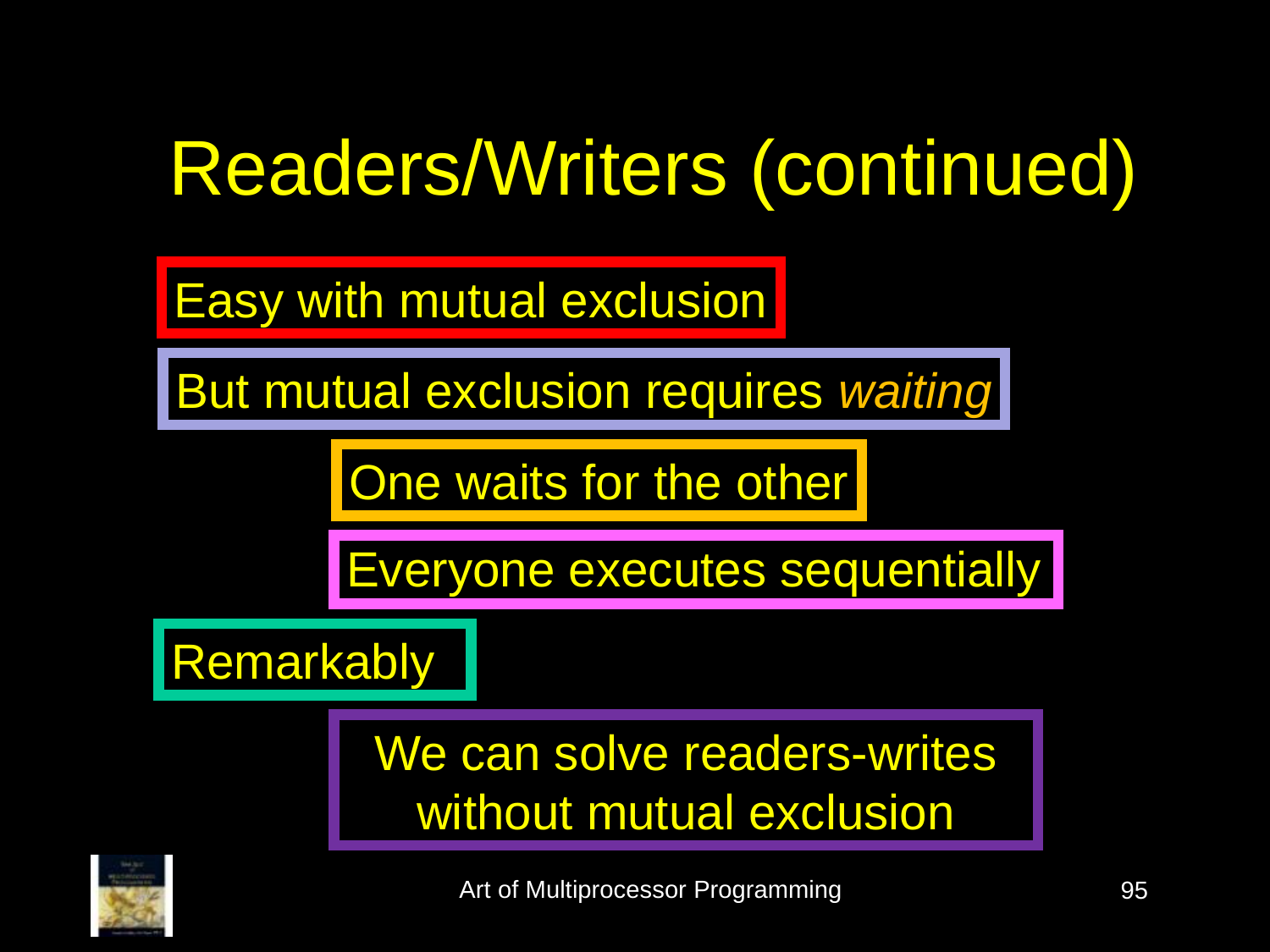

Readers/Writers (continued)
Easy with mutual exclusion
But mutual exclusion requires waiting
One waits for the other
Everyone executes sequentially
Remarkably
We can solve readers-writes without mutual exclusion
Art of Multiprocessor Programming
95